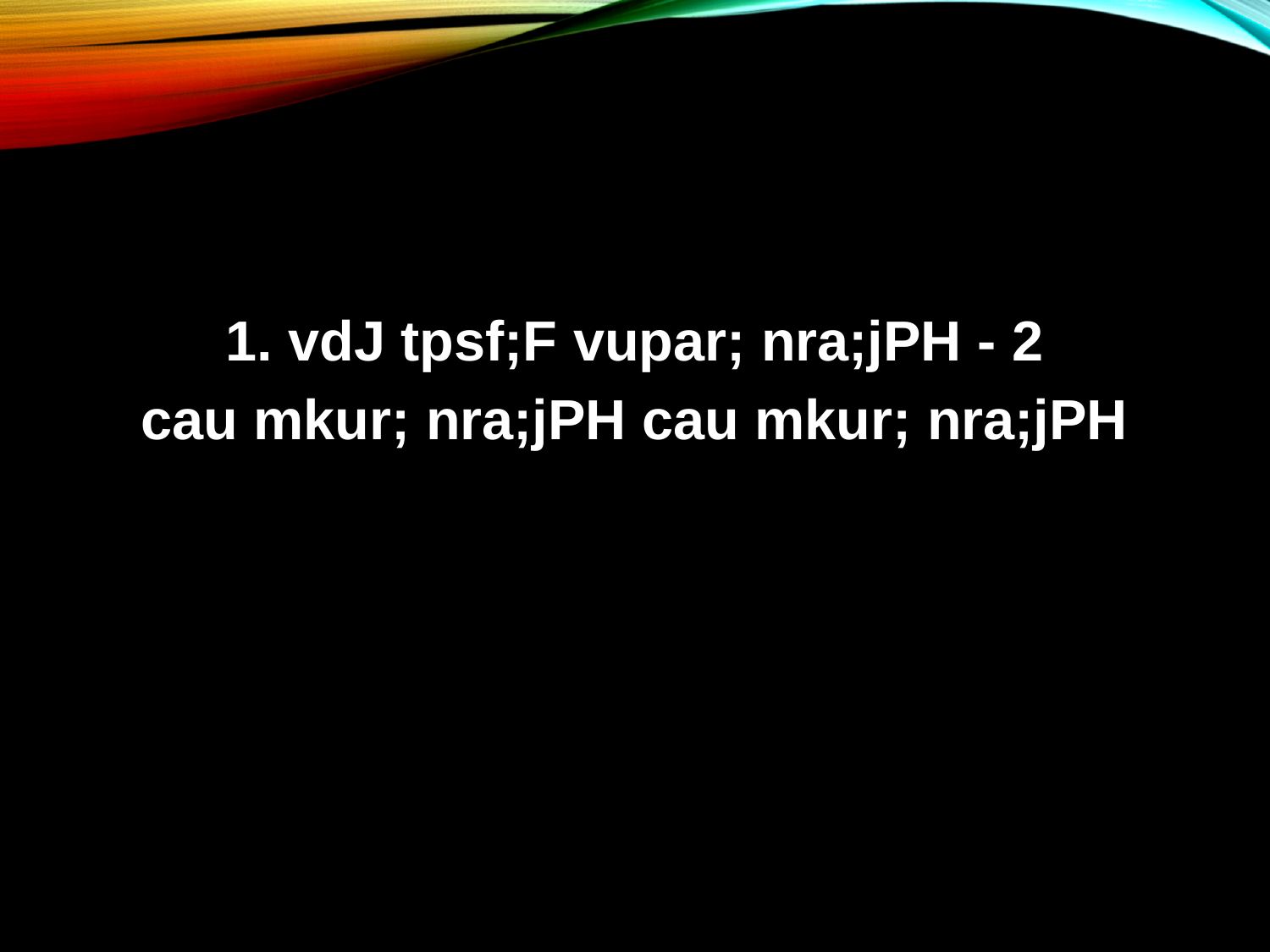

1. vdJ tpsf;F vupar; nra;jPH - 2
cau mkur; nra;jPH cau mkur; nra;jPH